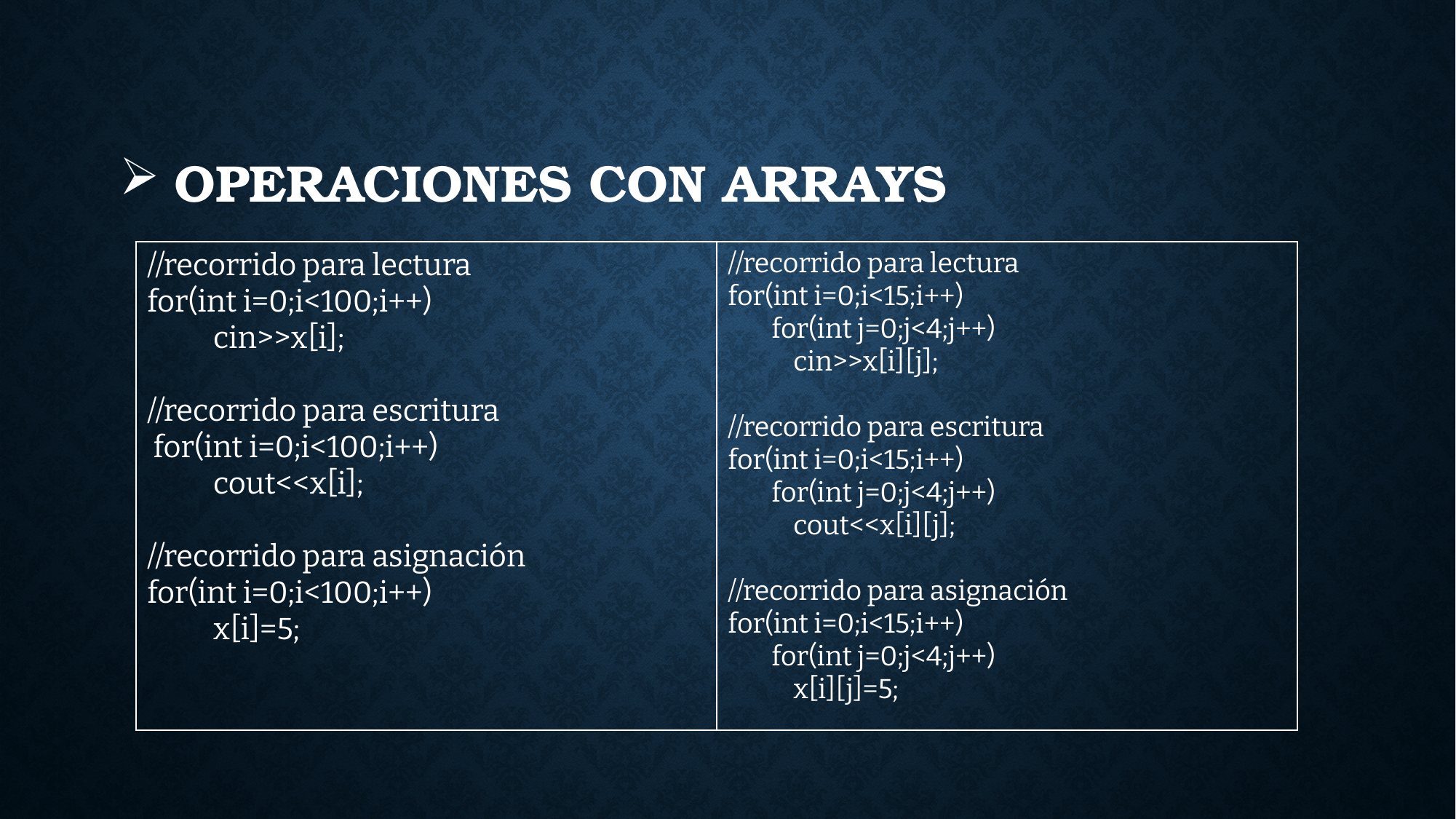

# Operaciones con arrays
| //recorrido para lectura for(int i=0;i<100;i++) cin>>x[i]; //recorrido para escritura for(int i=0;i<100;i++) cout<<x[i]; //recorrido para asignación for(int i=0;i<100;i++) x[i]=5; | //recorrido para lectura for(int i=0;i<15;i++) for(int j=0;j<4;j++) cin>>x[i][j]; //recorrido para escritura for(int i=0;i<15;i++) for(int j=0;j<4;j++) cout<<x[i][j]; //recorrido para asignación for(int i=0;i<15;i++) for(int j=0;j<4;j++) x[i][j]=5; |
| --- | --- |